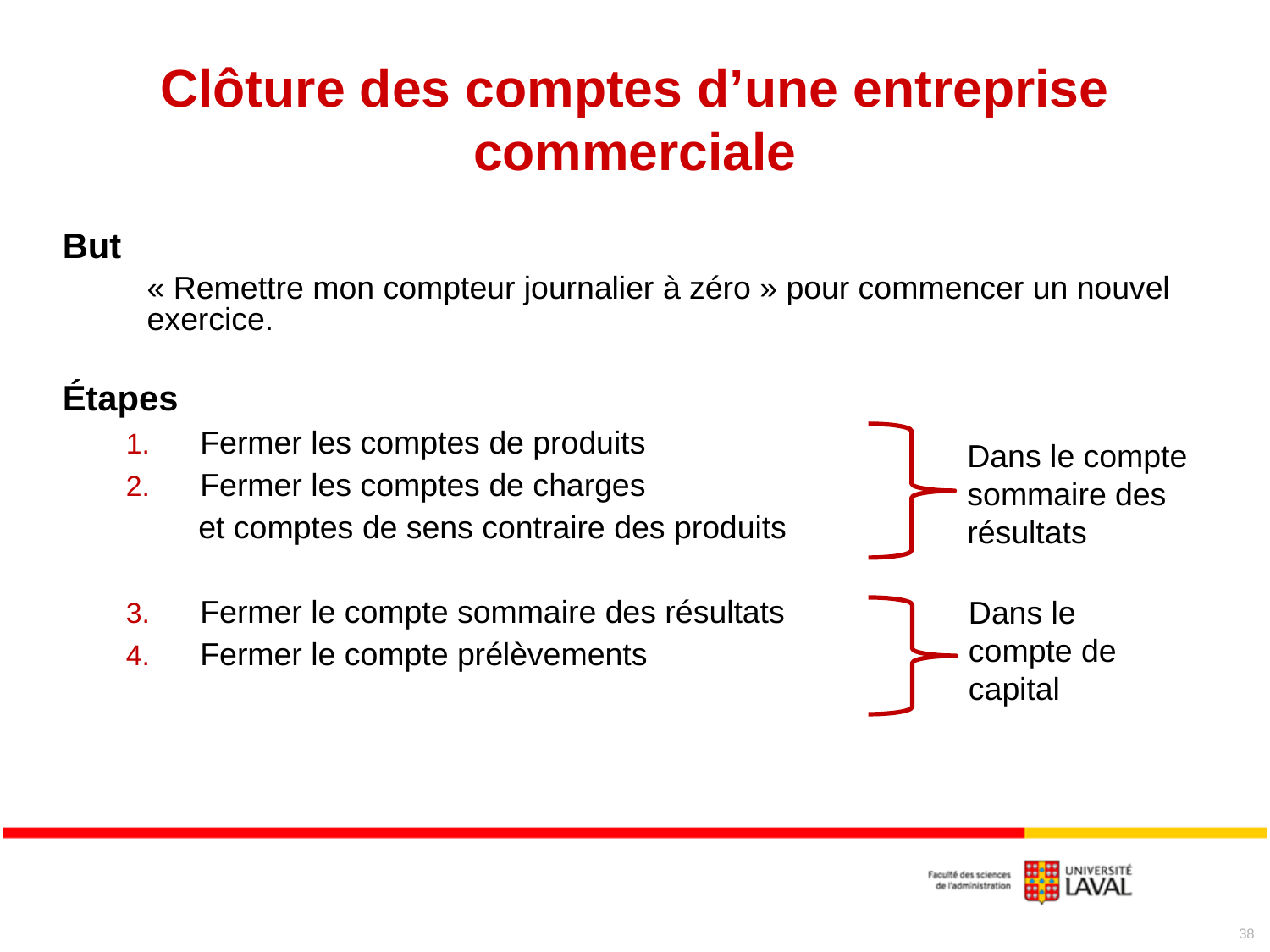

# Clôture des comptes d’une entreprise commerciale
But
	« Remettre mon compteur journalier à zéro » pour commencer un nouvel exercice.

Étapes
Fermer les comptes de produits
Fermer les comptes de charges
 et comptes de sens contraire des produits

Fermer le compte sommaire des résultats
Fermer le compte prélèvements

Dans le compte sommaire des résultats
Dans le compte de capital

38